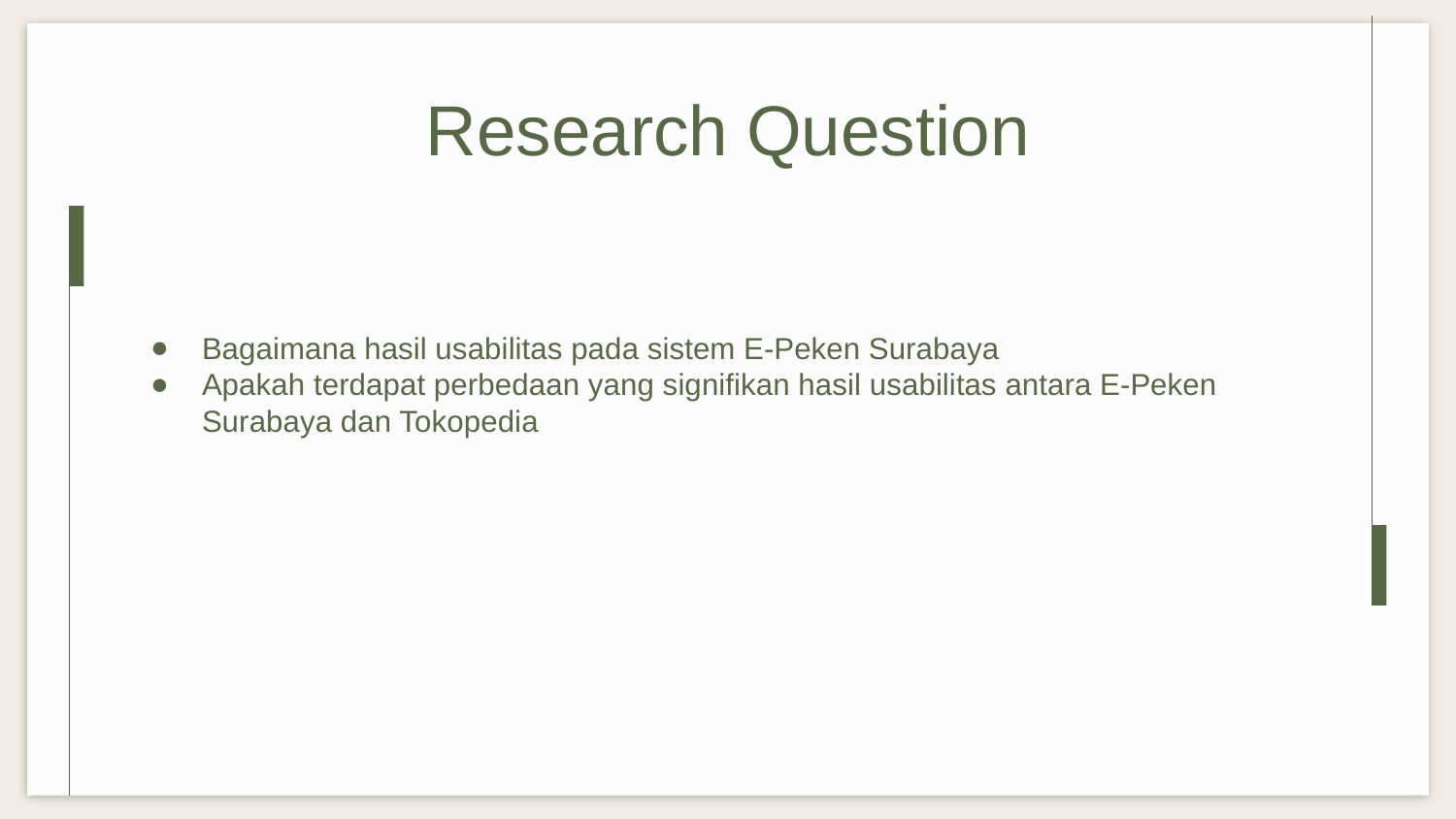

# Research Question
Bagaimana hasil usabilitas pada sistem E-Peken Surabaya
Apakah terdapat perbedaan yang signifikan hasil usabilitas antara E-Peken Surabaya dan Tokopedia